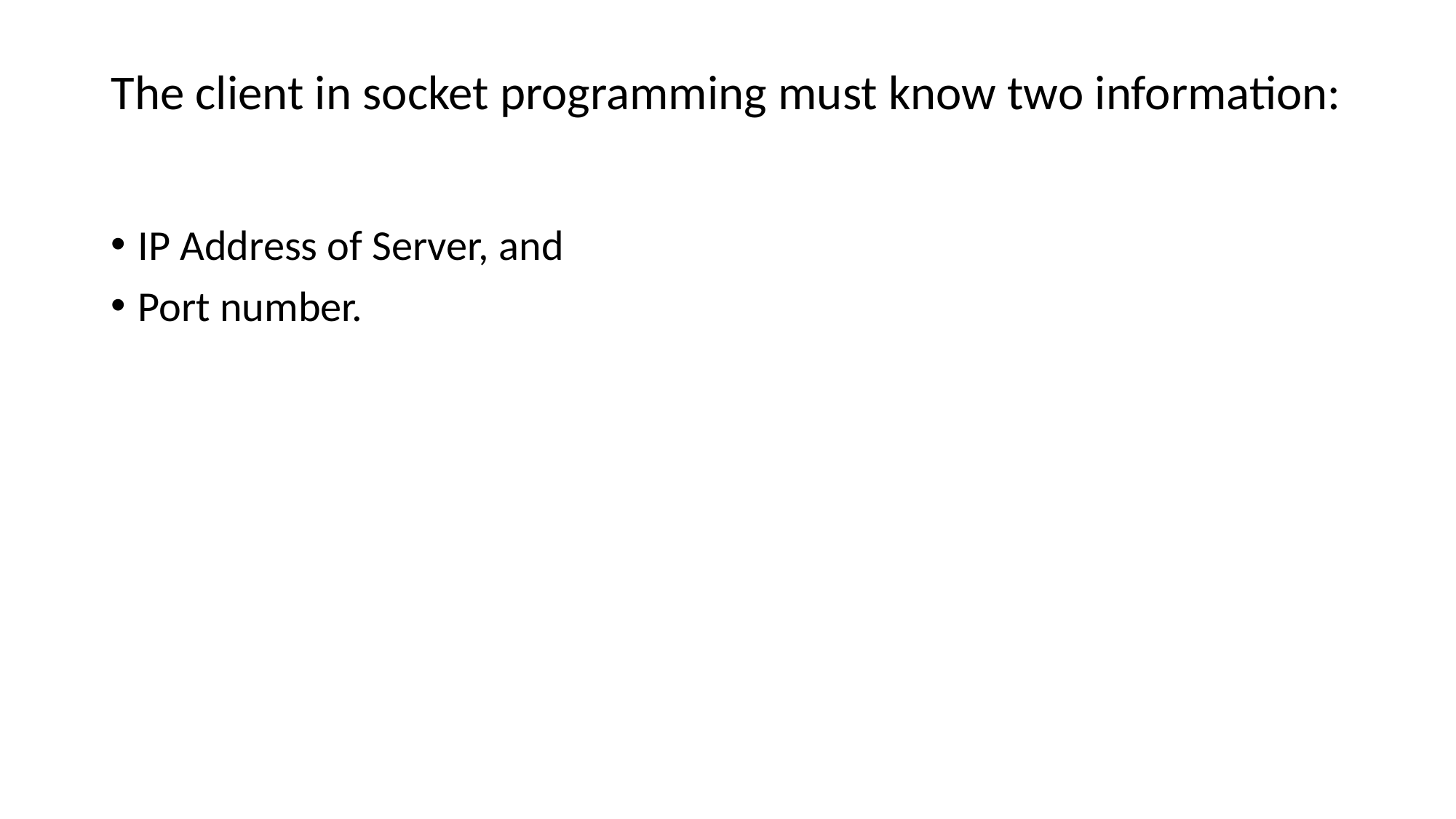

# The client in socket programming must know two information:
IP Address of Server, and
Port number.